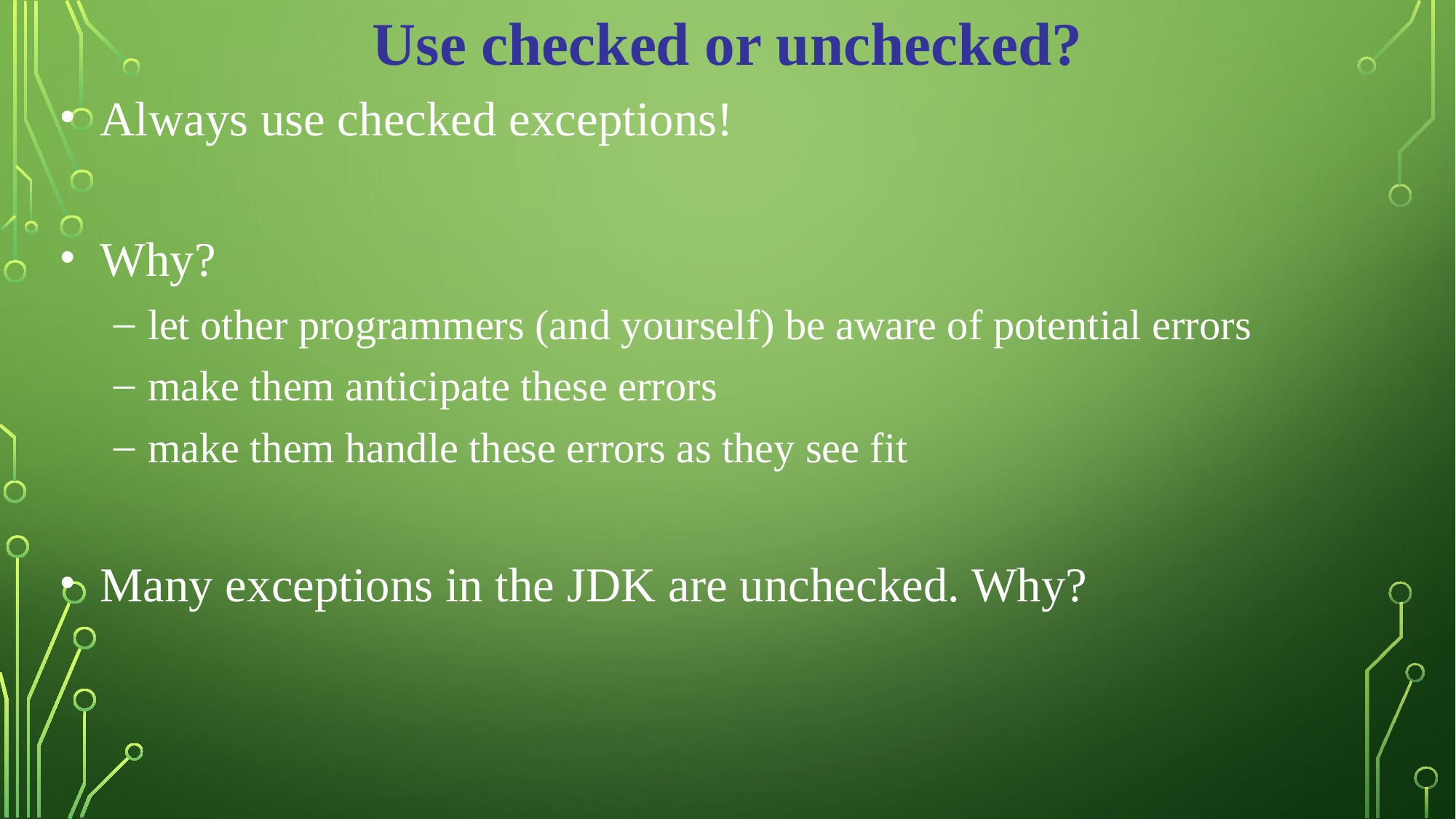

Use checked or unchecked?
Always use checked exceptions!

Why?
let other programmers (and yourself) be aware of potential errors
make them anticipate these errors
make them handle these errors as they see fit

Many exceptions in the JDK are unchecked. Why?